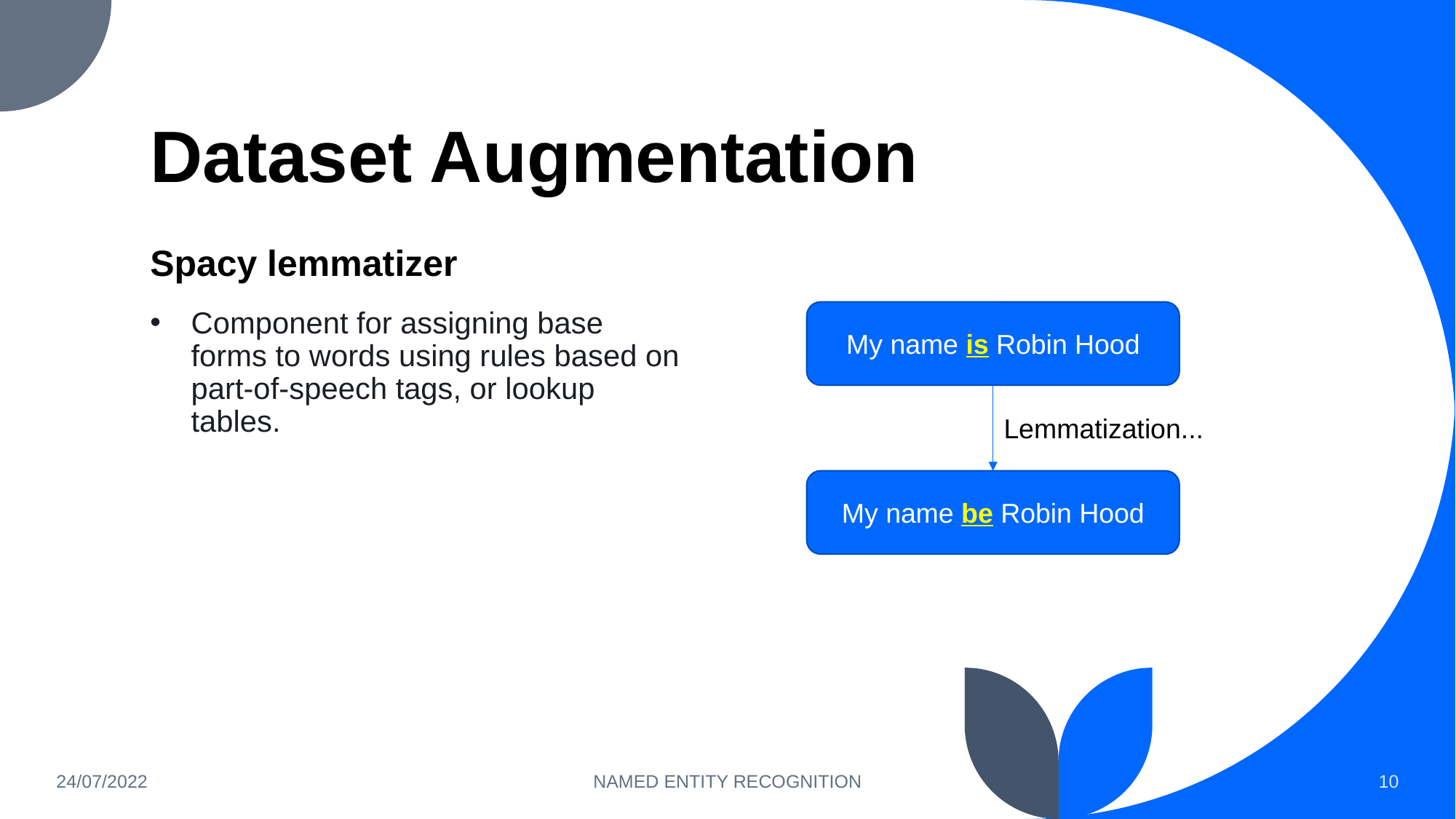

# Dataset Augmentation
Spacy lemmatizer
Component for assigning base forms to words using rules based on part-of-speech tags, or lookup tables.
My name is Robin Hood
Lemmatization...
My name be Robin Hood
24/07/2022
NAMED ENTITY RECOGNITION
10